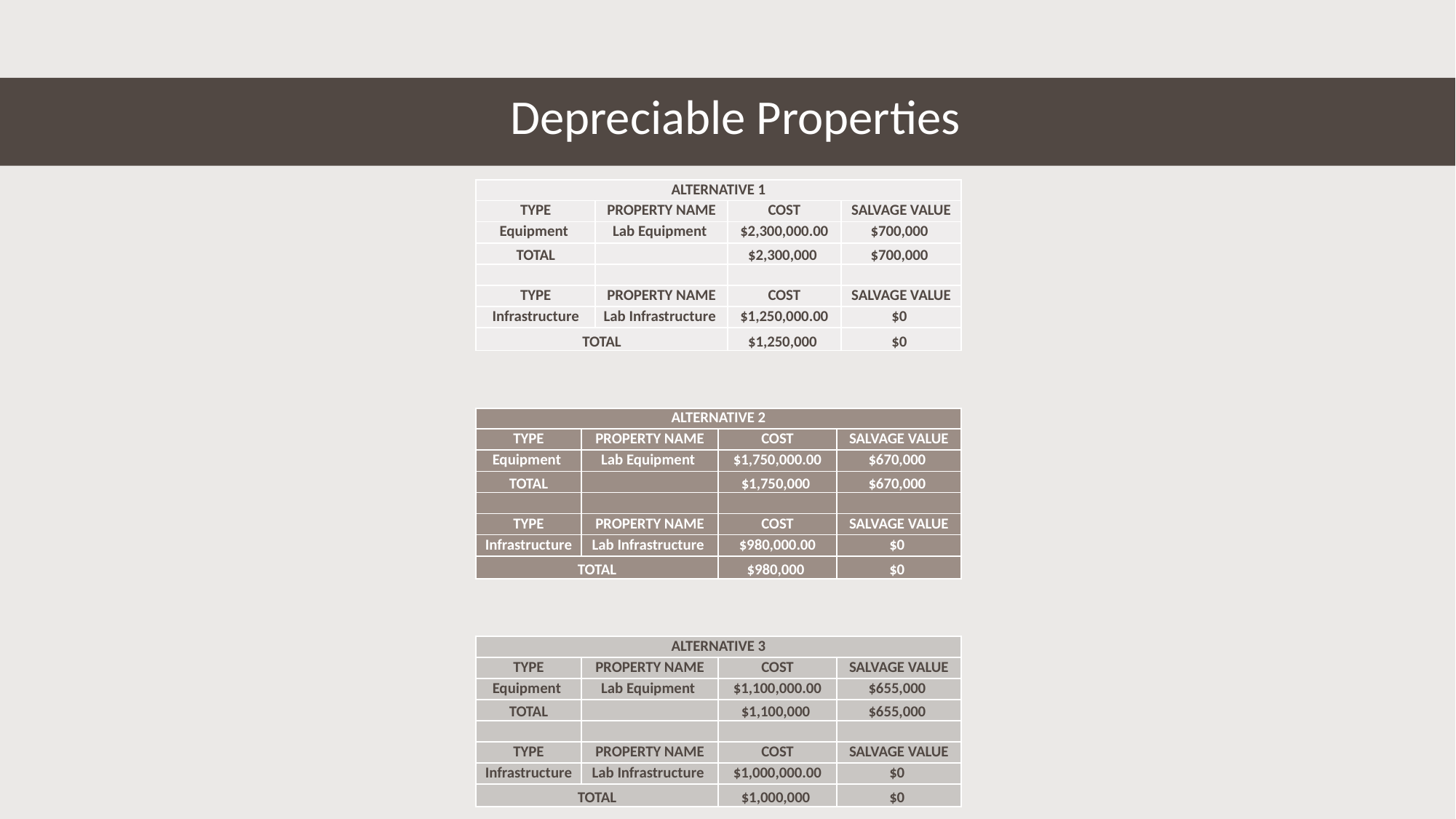

Depreciable Properties

| ALTERNATIVE 1 |  |  |  |
| --- | --- | --- | --- |
| TYPE | PROPERTY NAME | COST | SALVAGE VALUE |
| Equipment | Lab Equipment | $2,300,000.00 | $700,000 |
| TOTAL |  | $2,300,000 | $700,000 |
|  |  |  |  |
| TYPE | PROPERTY NAME | COST | SALVAGE VALUE |
| Infrastructure | Lab Infrastructure | $1,250,000.00 | $0 |
| TOTAL |  | $1,250,000 | $0 |
| ALTERNATIVE 2 |  |  |  |
| --- | --- | --- | --- |
| TYPE | PROPERTY NAME | COST | SALVAGE VALUE |
| Equipment | Lab Equipment | $1,750,000.00 | $670,000 |
| TOTAL |  | $1,750,000 | $670,000 |
|  |  |  |  |
| TYPE | PROPERTY NAME | COST | SALVAGE VALUE |
| Infrastructure | Lab Infrastructure | $980,000.00 | $0 |
| TOTAL |  | $980,000 | $0 |
| ALTERNATIVE 3 |  |  |  |
| --- | --- | --- | --- |
| TYPE | PROPERTY NAME | COST | SALVAGE VALUE |
| Equipment | Lab Equipment | $1,100,000.00 | $655,000 |
| TOTAL |  | $1,100,000 | $655,000 |
|  |  |  |  |
| TYPE | PROPERTY NAME | COST | SALVAGE VALUE |
| Infrastructure | Lab Infrastructure | $1,000,000.00 | $0 |
| TOTAL |  | $1,000,000 | $0 |